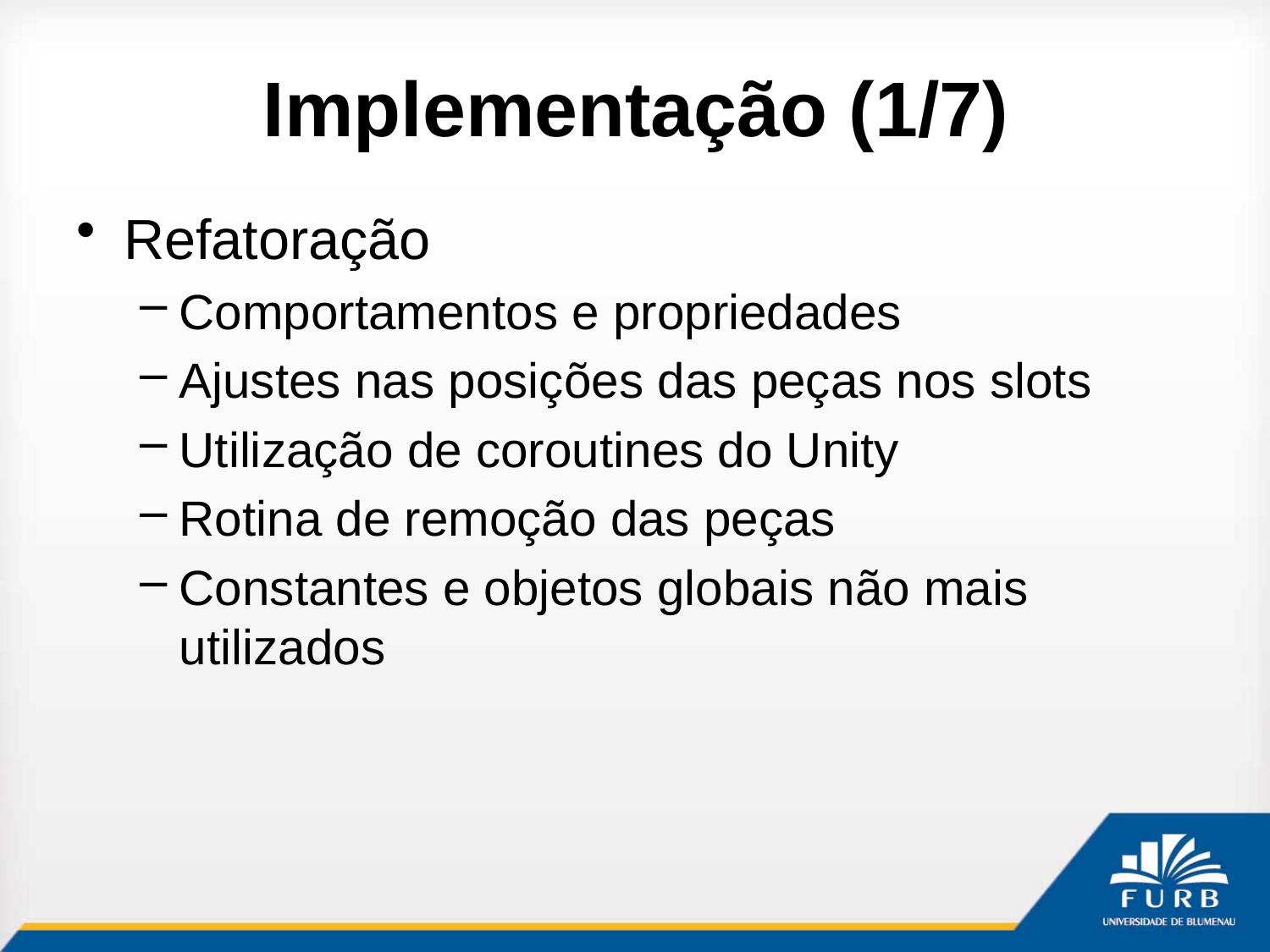

# Implementação (1/7)
Refatoração
Comportamentos e propriedades
Ajustes nas posições das peças nos slots
Utilização de coroutines do Unity
Rotina de remoção das peças
Constantes e objetos globais não mais utilizados